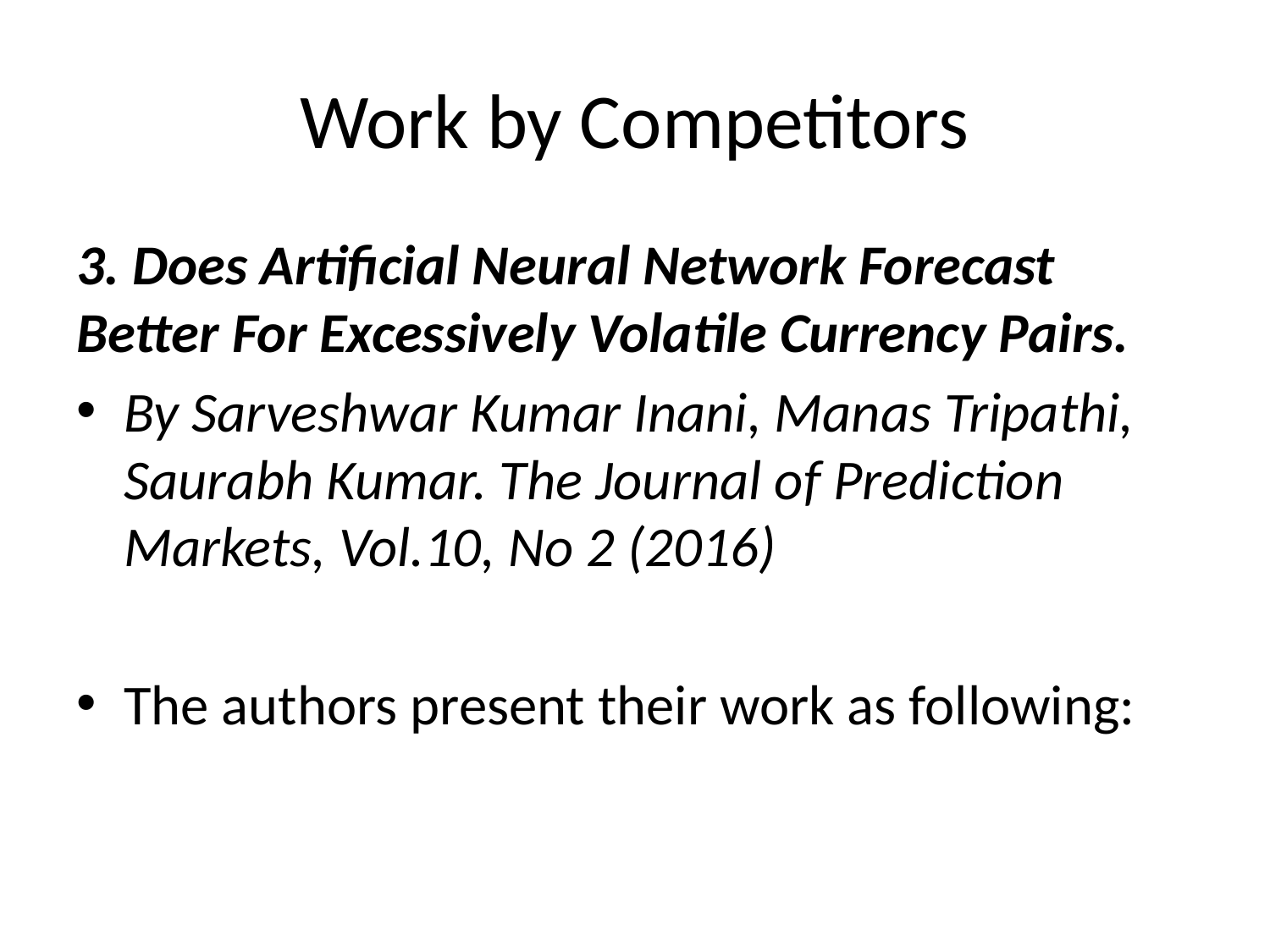

# Work by Competitors
3. Does Artificial Neural Network Forecast Better For Excessively Volatile Currency Pairs.
By Sarveshwar Kumar Inani, Manas Tripathi, Saurabh Kumar. The Journal of Prediction Markets, Vol.10, No 2 (2016)

The authors present their work as following: